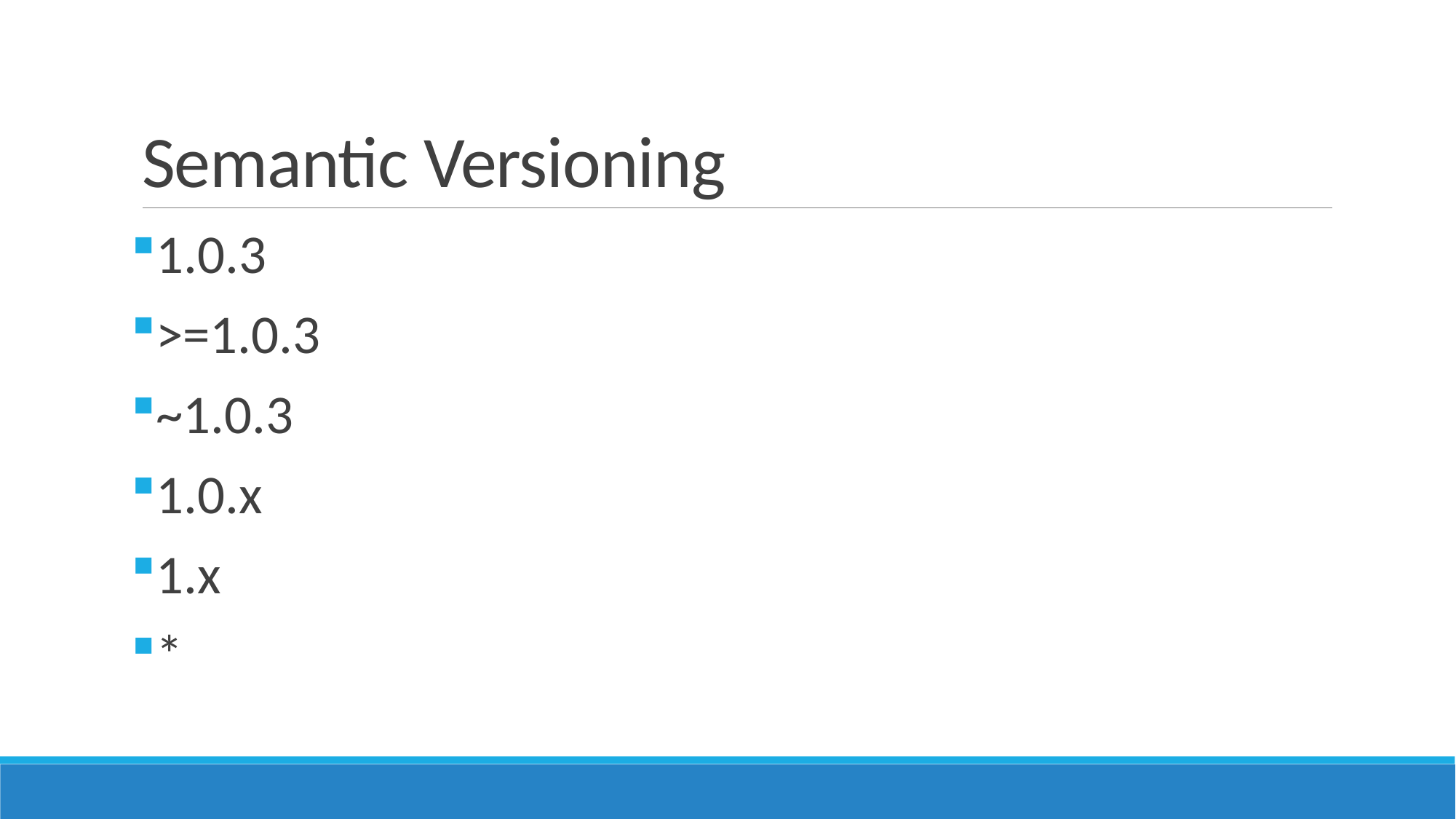

# Semantic Versioning
1.0.3
>=1.0.3
~1.0.3
1.0.x
1.x
*